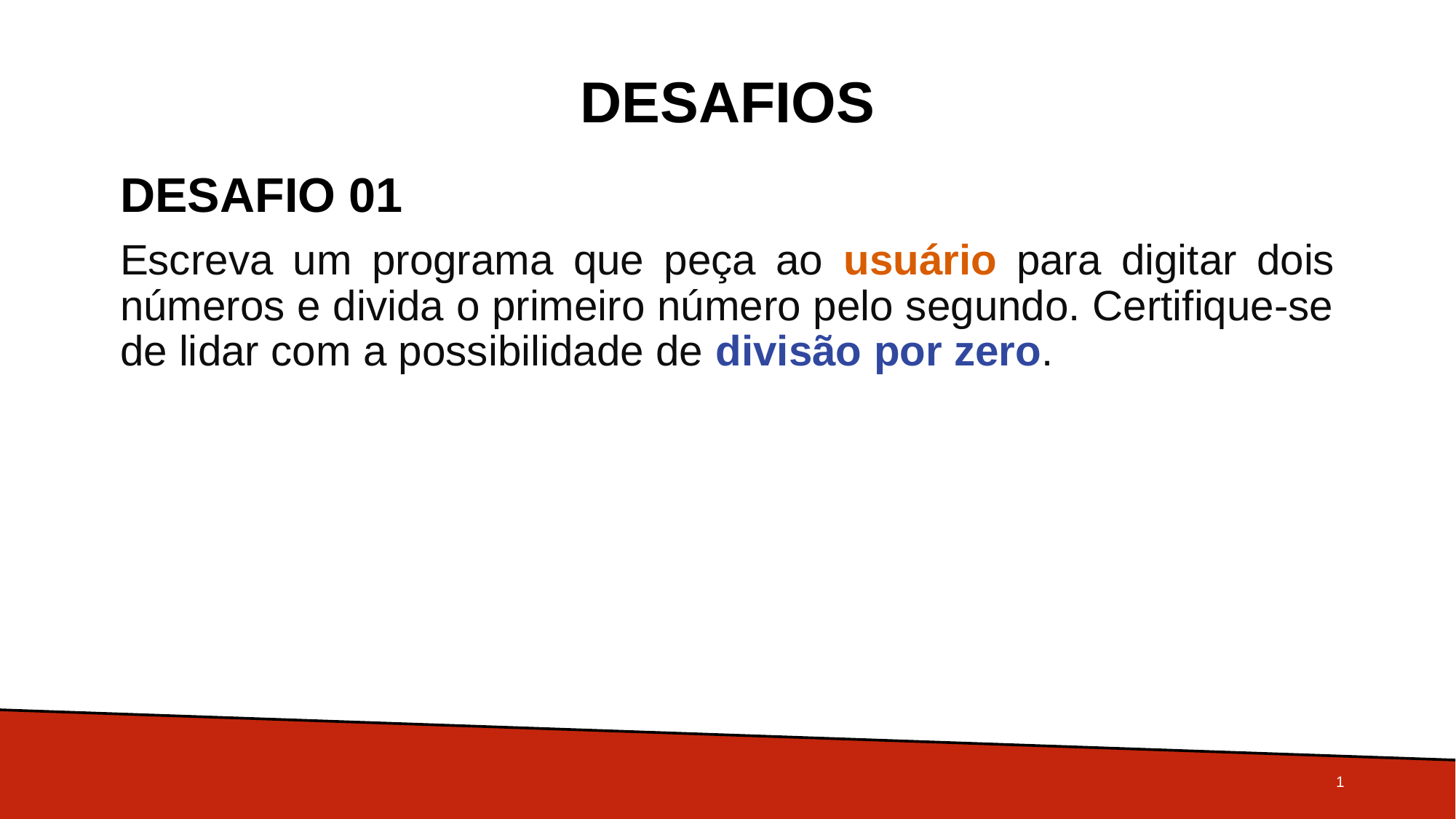

# Desafios
DESAFIO 01
Escreva um programa que peça ao usuário para digitar dois números e divida o primeiro número pelo segundo. Certifique-se de lidar com a possibilidade de divisão por zero.

1